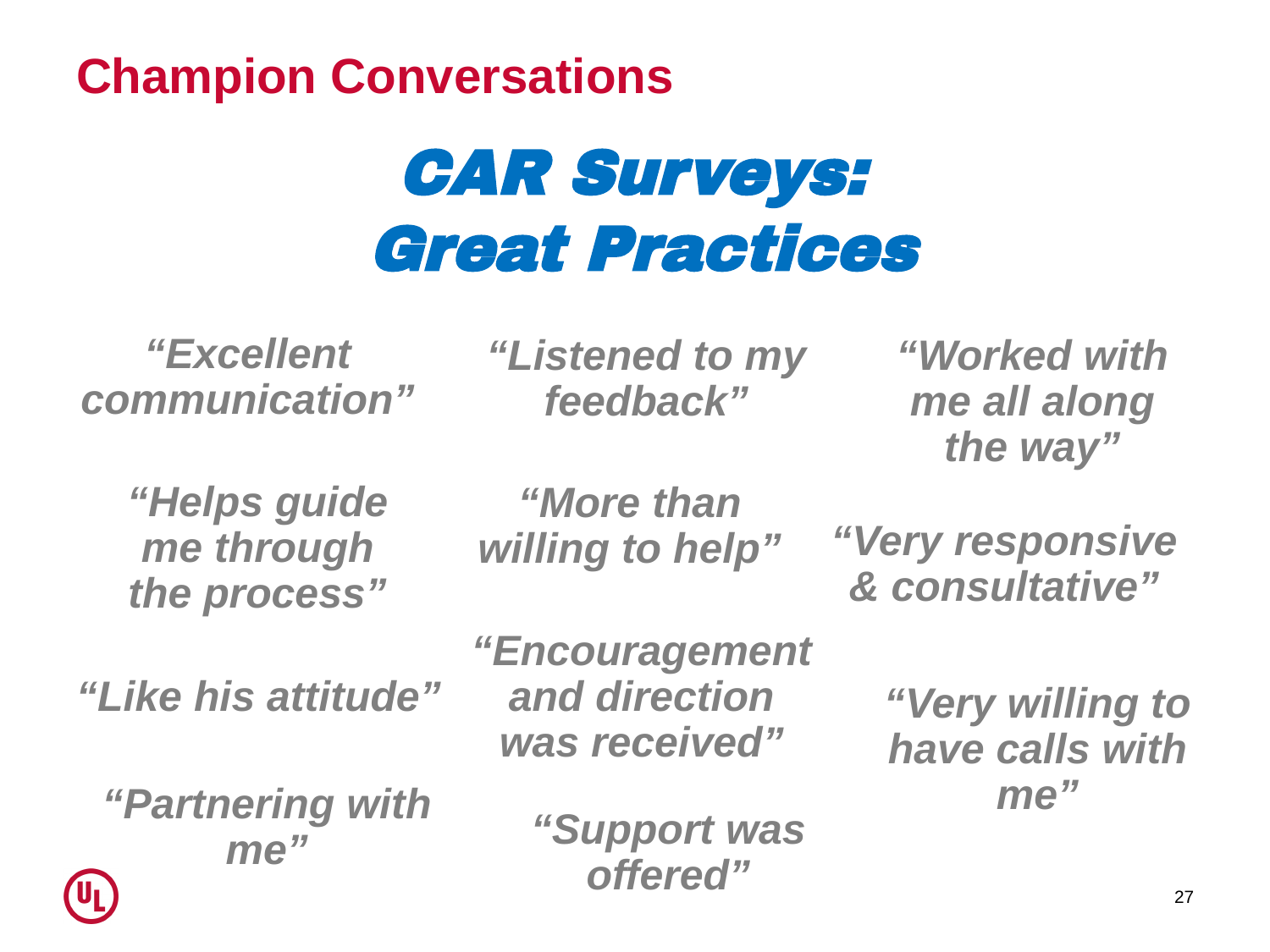

# Champion Conversations
CAR Surveys:
Great Practices
“Excellent communication”
“Worked with me all along the way”
“Listened to my feedback”
“Helps guide me through the process”
“More than willing to help”
“Very responsive & consultative”
“Encouragement and direction was received”
“Like his attitude”
“Very willing to have calls with me”
“Partnering with me”
“Support was offered”
27